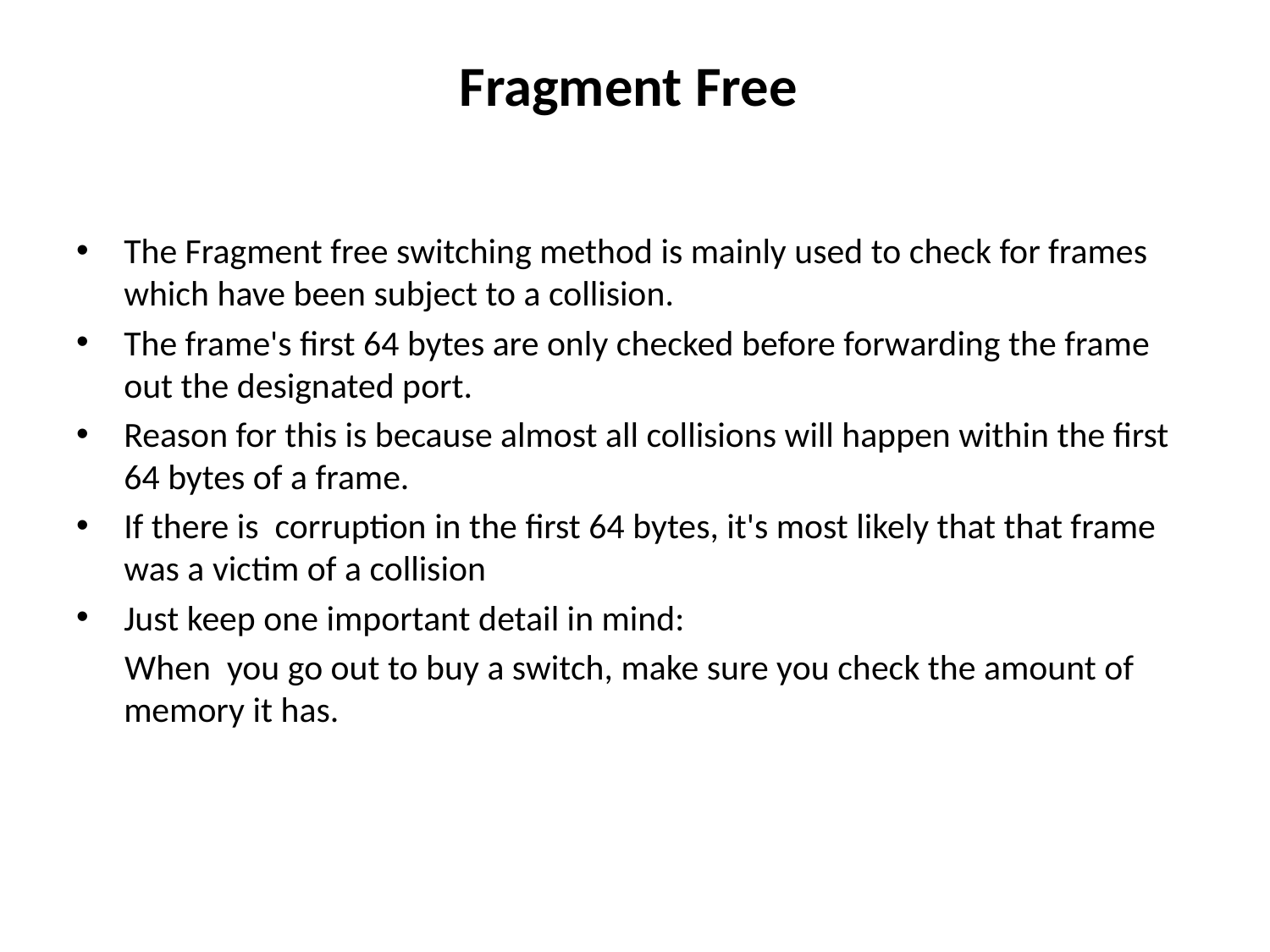

# Fragment Free
The Fragment free switching method is mainly used to check for frames which have been subject to a collision.
The frame's first 64 bytes are only checked before forwarding the frame out the designated port.
Reason for this is because almost all collisions will happen within the first 64 bytes of a frame.
If there is  corruption in the first 64 bytes, it's most likely that that frame was a victim of a collision
Just keep one important detail in mind:
      When  you go out to buy a switch, make sure you check the amount of memory it has.